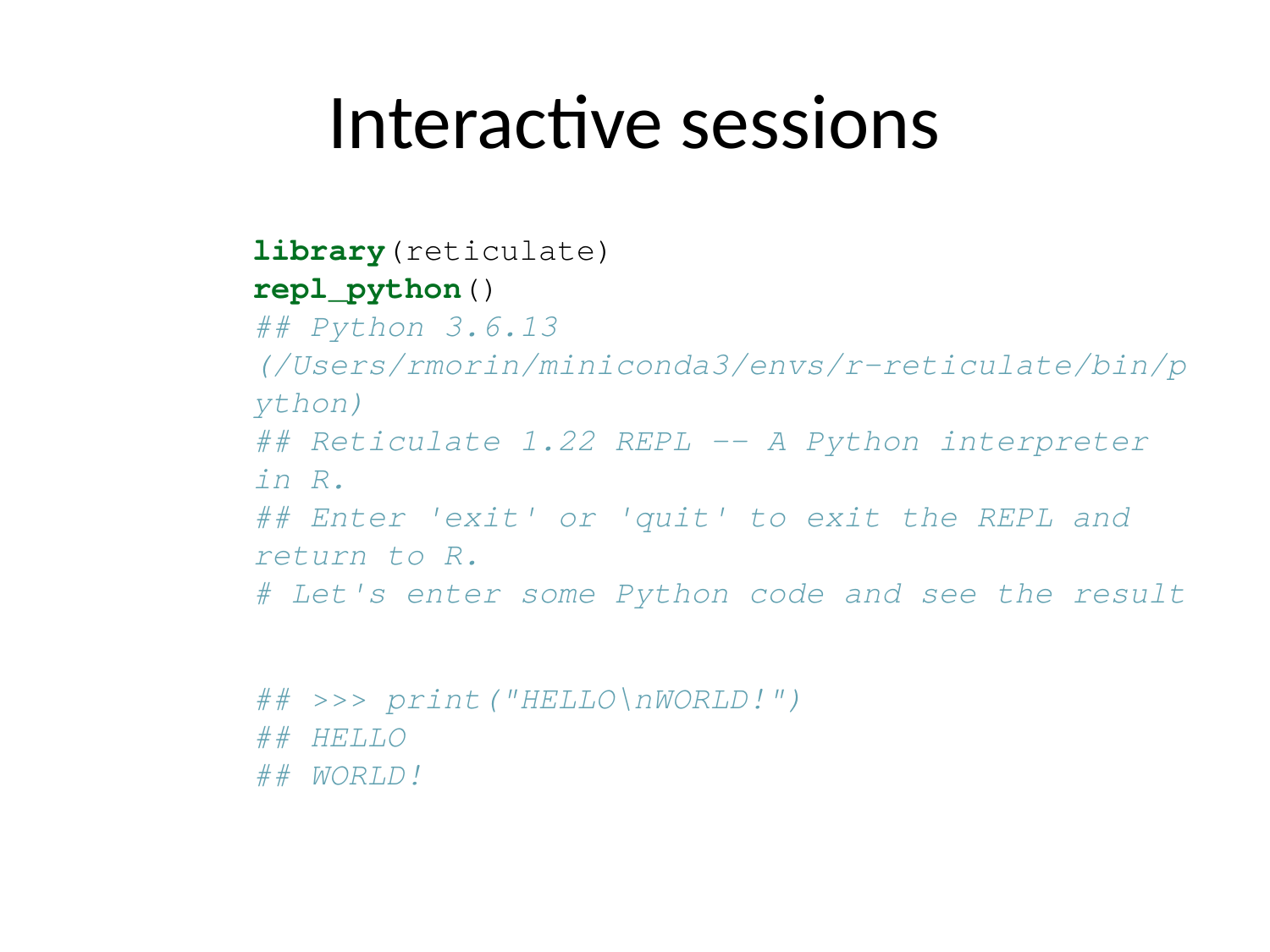

# Interactive sessions
library(reticulate)
repl_python()
## Python 3.6.13 (/Users/rmorin/miniconda3/envs/r-reticulate/bin/python)
## Reticulate 1.22 REPL -- A Python interpreter in R.
## Enter 'exit' or 'quit' to exit the REPL and return to R.
# Let's enter some Python code and see the result
## >>> print("HELLO\nWORLD!")
## HELLO
## WORLD!